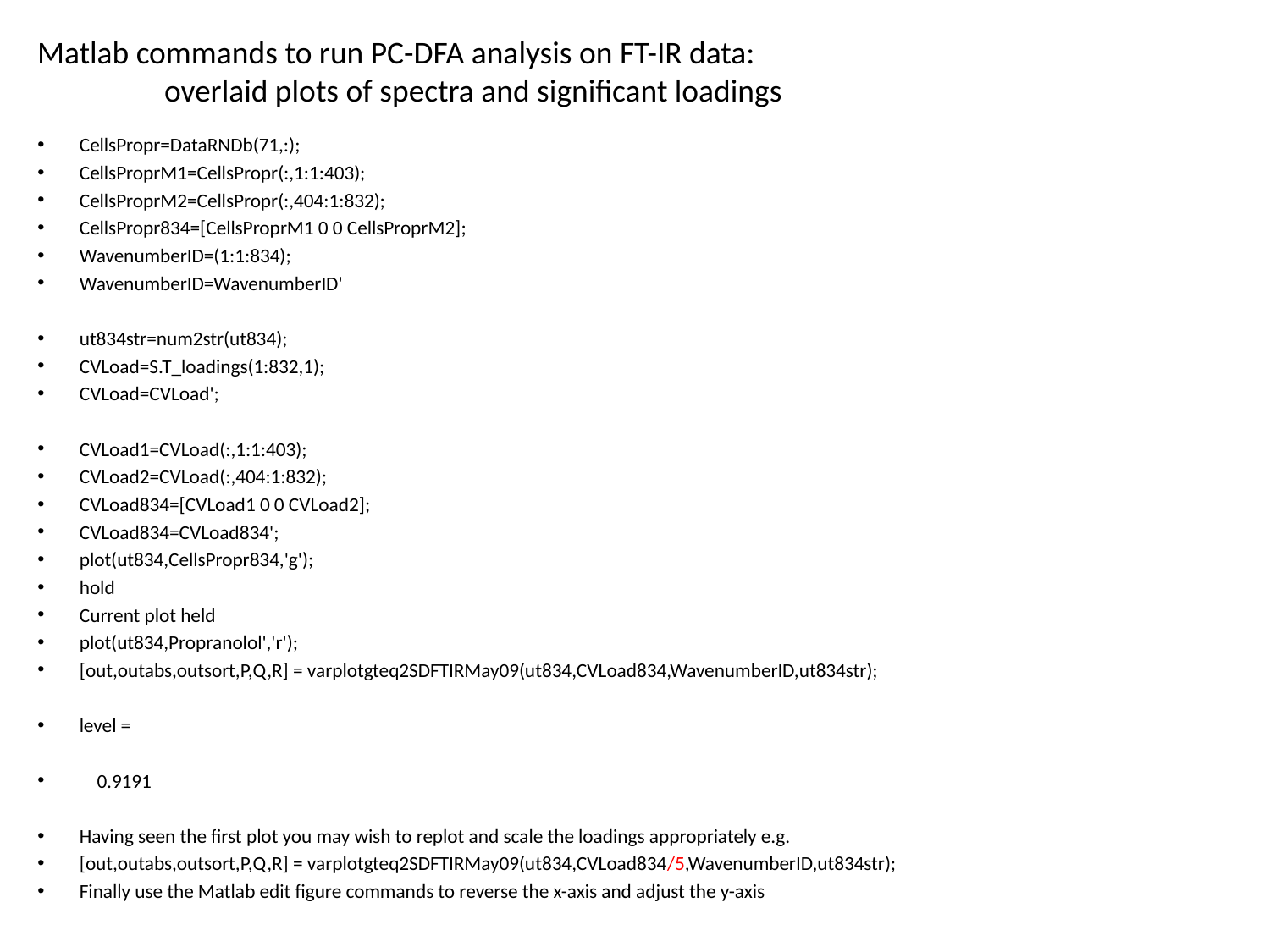

Matlab commands to run PC-DFA analysis on FT-IR data:
	overlaid plots of spectra and significant loadings
CellsPropr=DataRNDb(71,:);
CellsProprM1=CellsPropr(:,1:1:403);
CellsProprM2=CellsPropr(:,404:1:832);
CellsPropr834=[CellsProprM1 0 0 CellsProprM2];
WavenumberID=(1:1:834);
WavenumberID=WavenumberID'

ut834str=num2str(ut834);
CVLoad=S.T_loadings(1:832,1);
CVLoad=CVLoad';

CVLoad1=CVLoad(:,1:1:403);
CVLoad2=CVLoad(:,404:1:832);
CVLoad834=[CVLoad1 0 0 CVLoad2];
CVLoad834=CVLoad834';
plot(ut834,CellsPropr834,'g');
hold
Current plot held
plot(ut834,Propranolol','r');
[out,outabs,outsort,P,Q,R] = varplotgteq2SDFTIRMay09(ut834,CVLoad834,WavenumberID,ut834str);

level =

    0.9191

Having seen the first plot you may wish to replot and scale the loadings appropriately e.g.
[out,outabs,outsort,P,Q,R] = varplotgteq2SDFTIRMay09(ut834,CVLoad834/5,WavenumberID,ut834str);
Finally use the Matlab edit figure commands to reverse the x-axis and adjust the y-axis